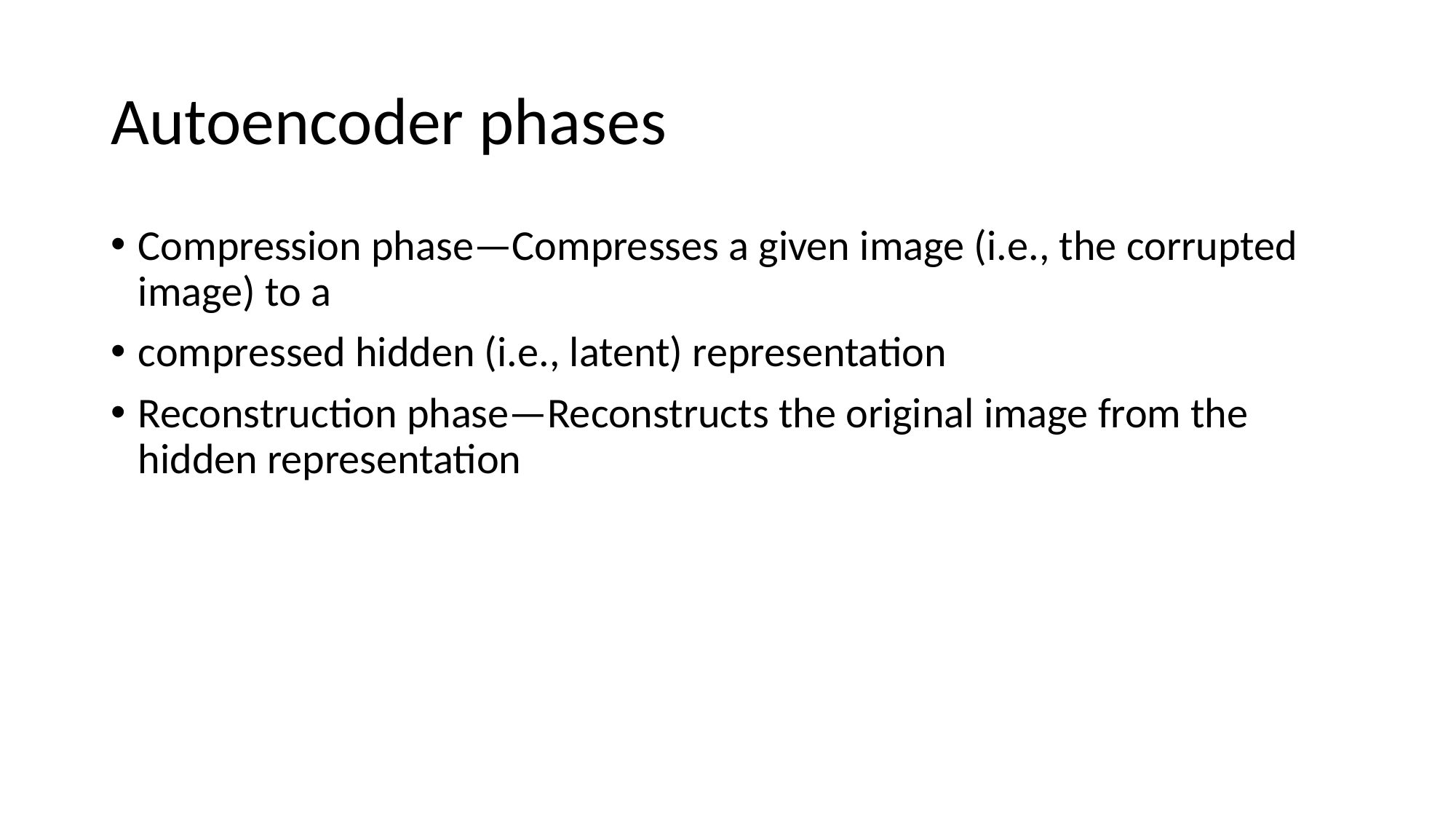

# Autoencoder phases
Compression phase—Compresses a given image (i.e., the corrupted image) to a
compressed hidden (i.e., latent) representation
Reconstruction phase—Reconstructs the original image from the hidden representation